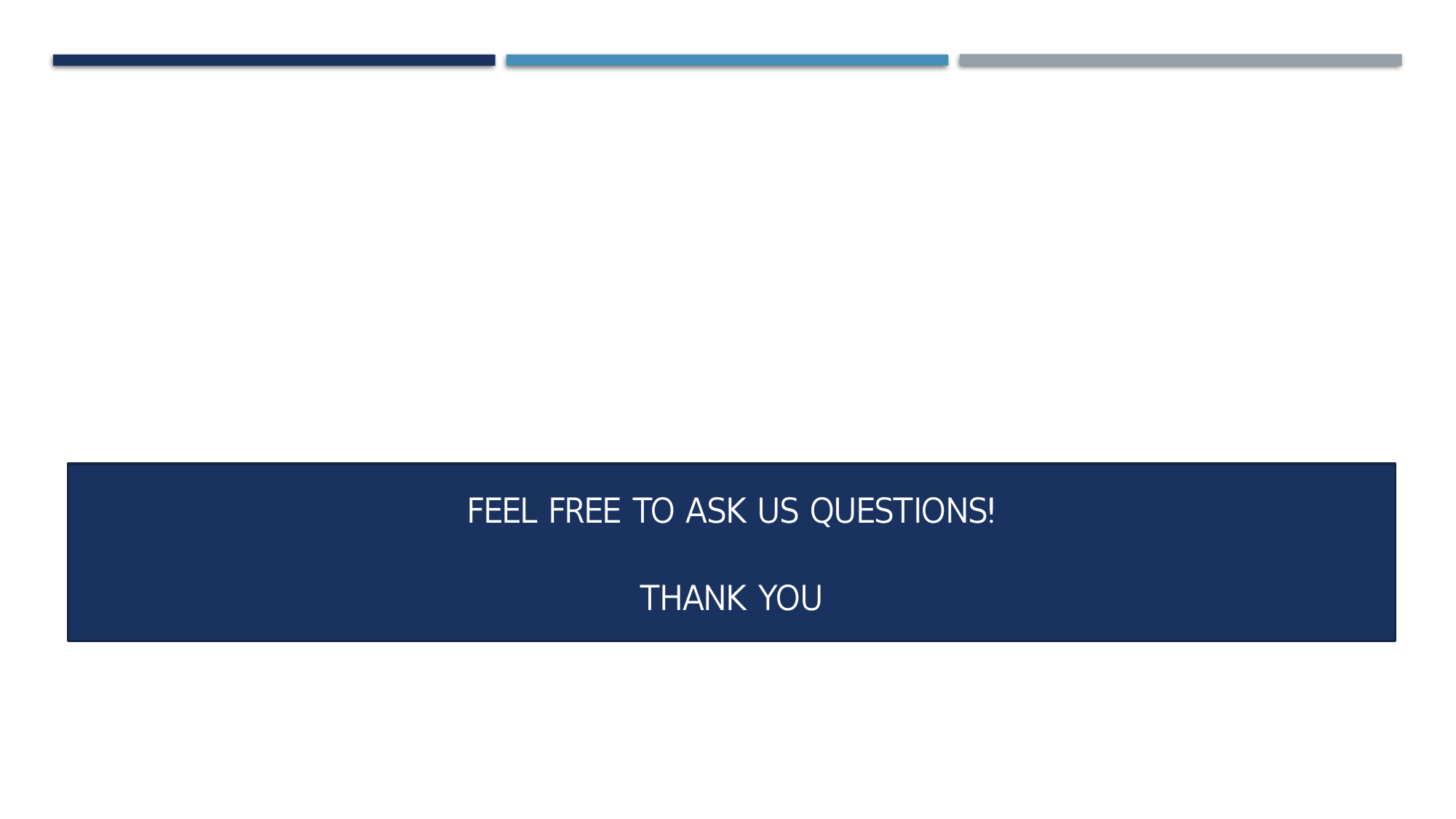

FEEL FREE TO ASK US QUESTIONS!

THANK YOU